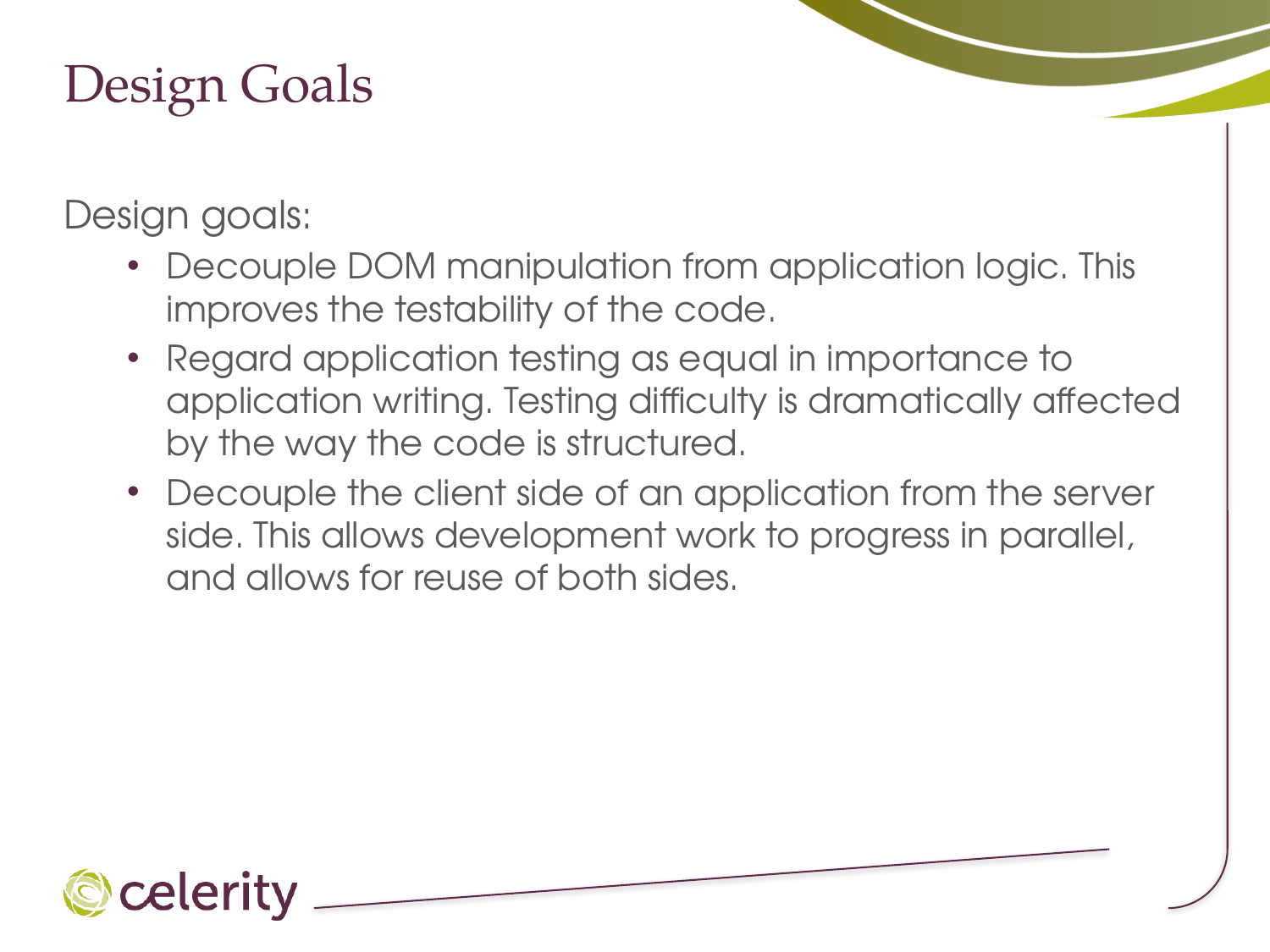

# Design Goals
Design goals:
Decouple DOM manipulation from application logic. This improves the testability of the code.
Regard application testing as equal in importance to application writing. Testing difficulty is dramatically affected by the way the code is structured.
Decouple the client side of an application from the server side. This allows development work to progress in parallel, and allows for reuse of both sides.